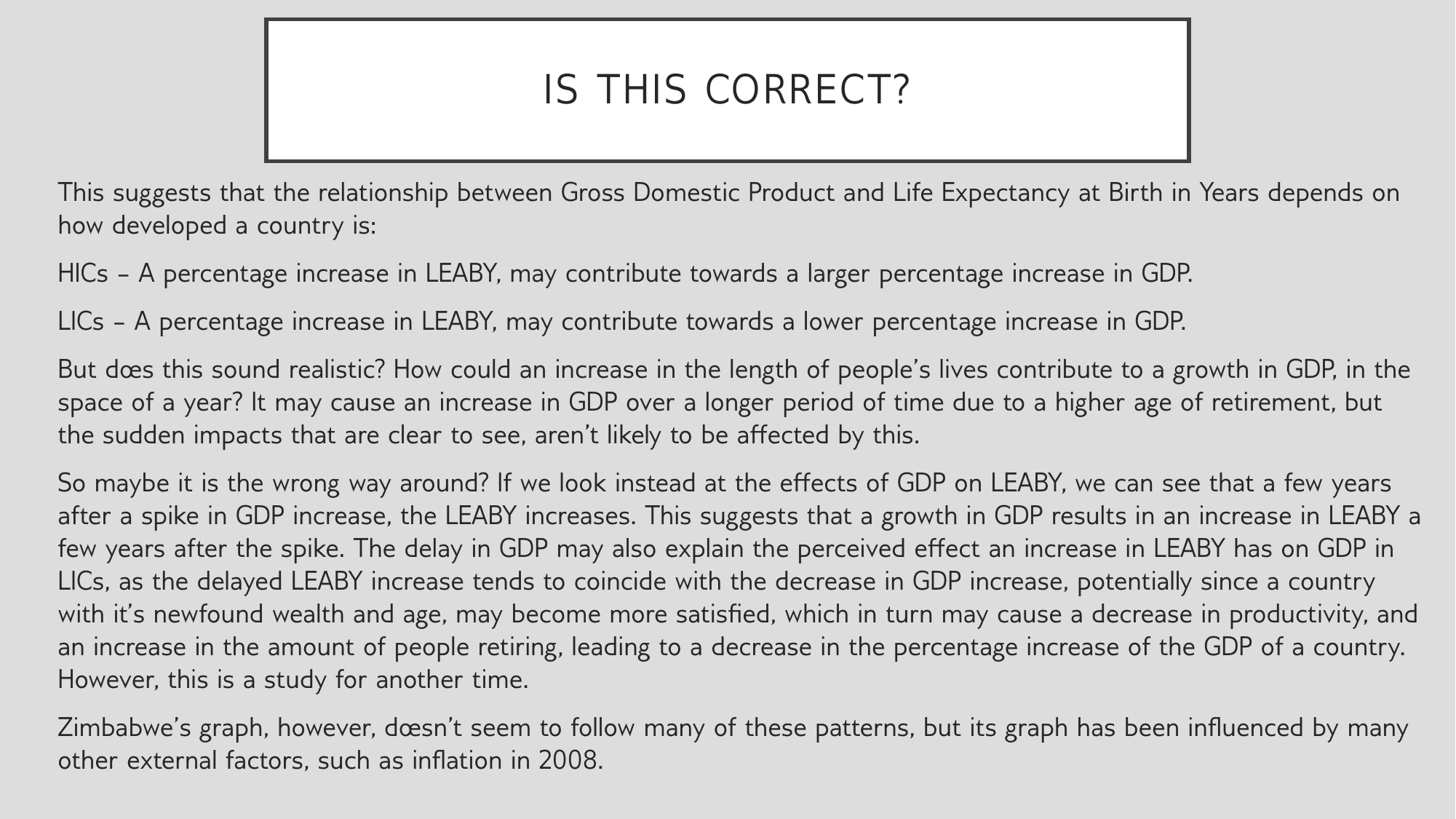

# Is this correct?
This suggests that the relationship between Gross Domestic Product and Life Expectancy at Birth in Years depends on how developed a country is:
HICs – A percentage increase in LEABY, may contribute towards a larger percentage increase in GDP.
LICs – A percentage increase in LEABY, may contribute towards a lower percentage increase in GDP.
But does this sound realistic? How could an increase in the length of people’s lives contribute to a growth in GDP, in the space of a year? It may cause an increase in GDP over a longer period of time due to a higher age of retirement, but the sudden impacts that are clear to see, aren’t likely to be affected by this.
So maybe it is the wrong way around? If we look instead at the effects of GDP on LEABY, we can see that a few years after a spike in GDP increase, the LEABY increases. This suggests that a growth in GDP results in an increase in LEABY a few years after the spike. The delay in GDP may also explain the perceived effect an increase in LEABY has on GDP in LICs, as the delayed LEABY increase tends to coincide with the decrease in GDP increase, potentially since a country with it’s newfound wealth and age, may become more satisfied, which in turn may cause a decrease in productivity, and an increase in the amount of people retiring, leading to a decrease in the percentage increase of the GDP of a country. However, this is a study for another time.
Zimbabwe’s graph, however, doesn’t seem to follow many of these patterns, but its graph has been influenced by many other external factors, such as inflation in 2008.